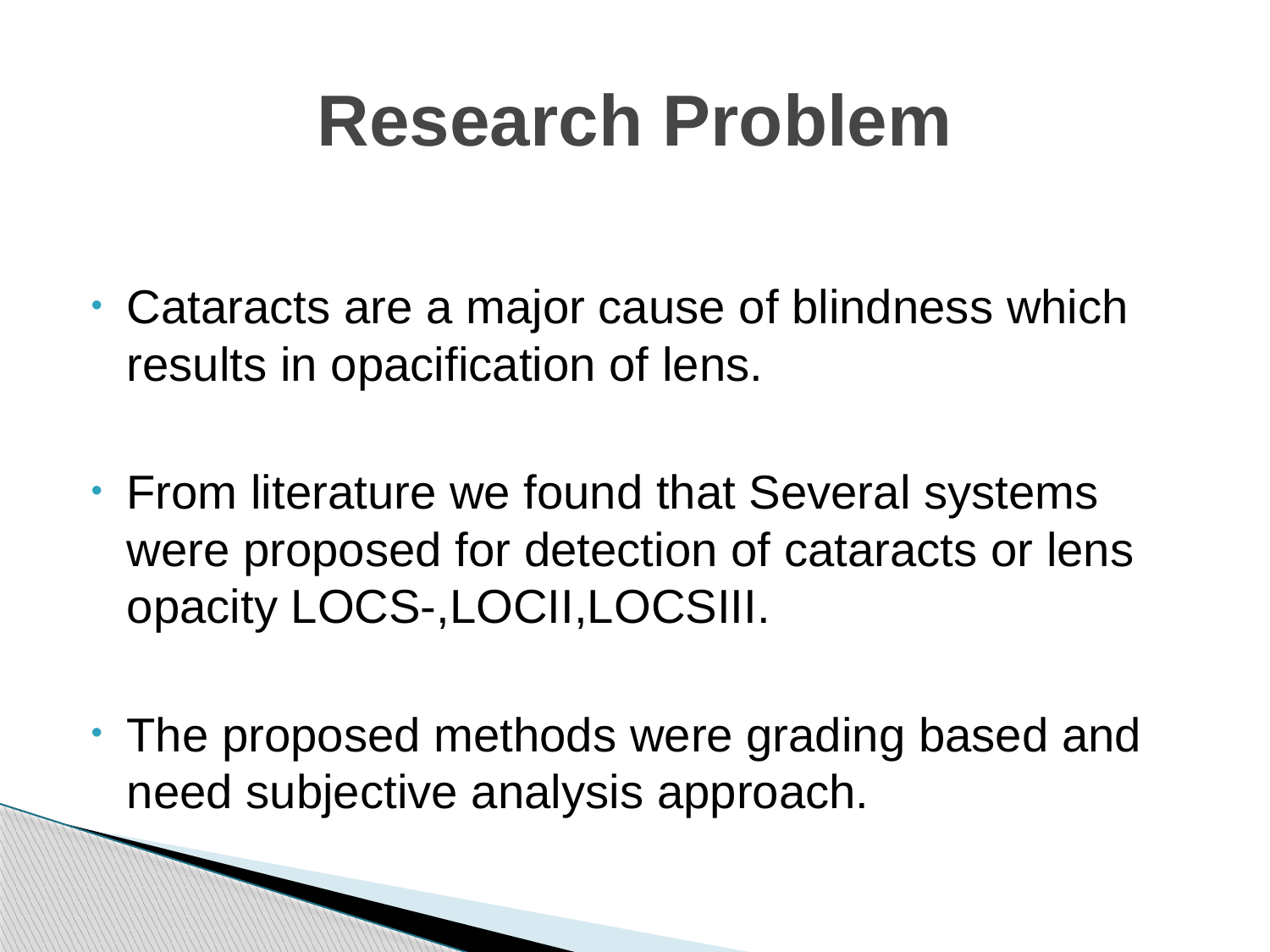

# Research Problem

Cataracts are a major cause of blindness which results in opacification of lens.

From literature we found that Several systems were proposed for detection of cataracts or lens opacity LOCS-,LOCII,LOCSIII.

The proposed methods were grading based and need subjective analysis approach.